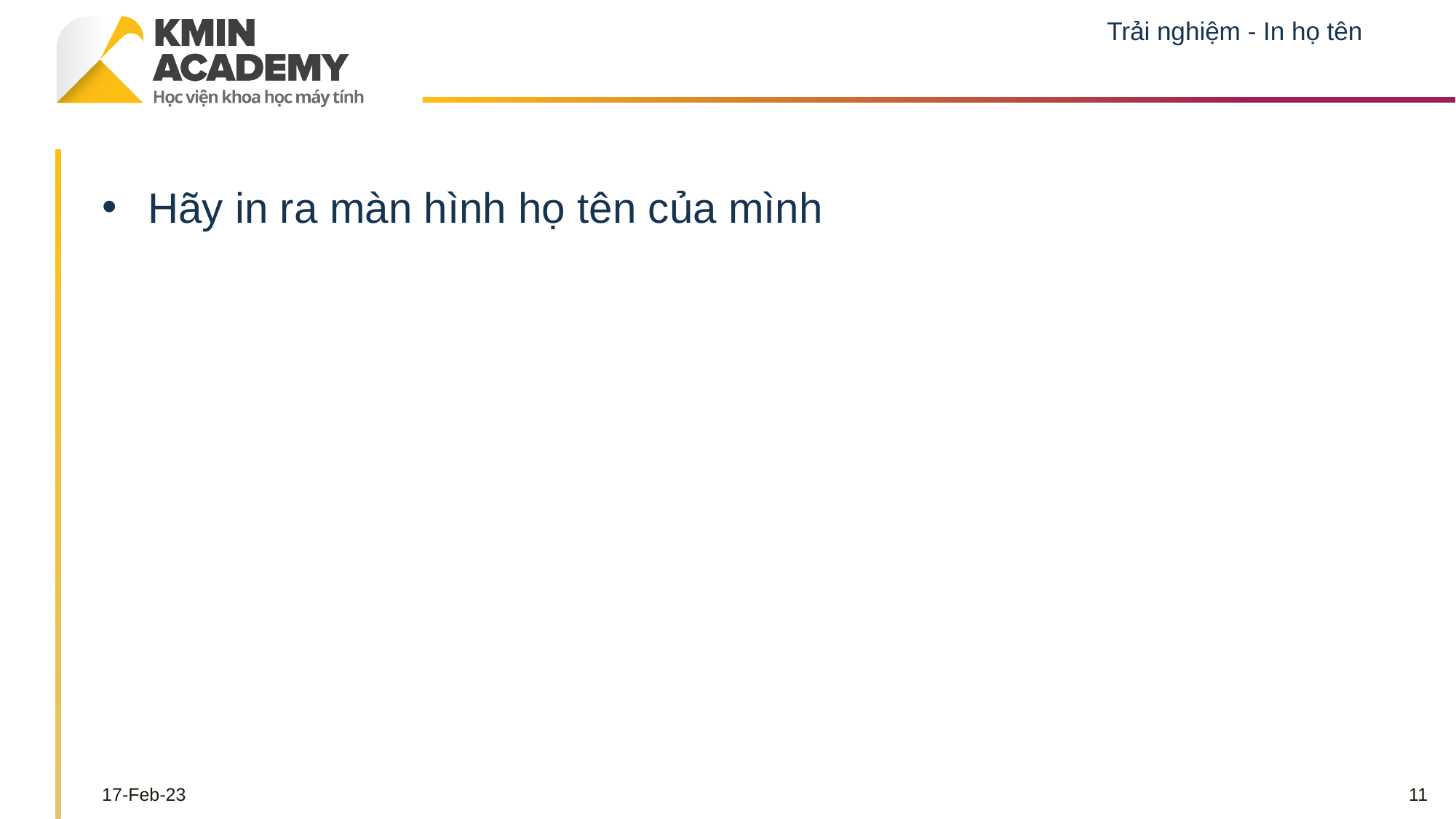

# Trải nghiệm - In họ tên
Hãy in ra màn hình họ tên của mình
17-Feb-23
11